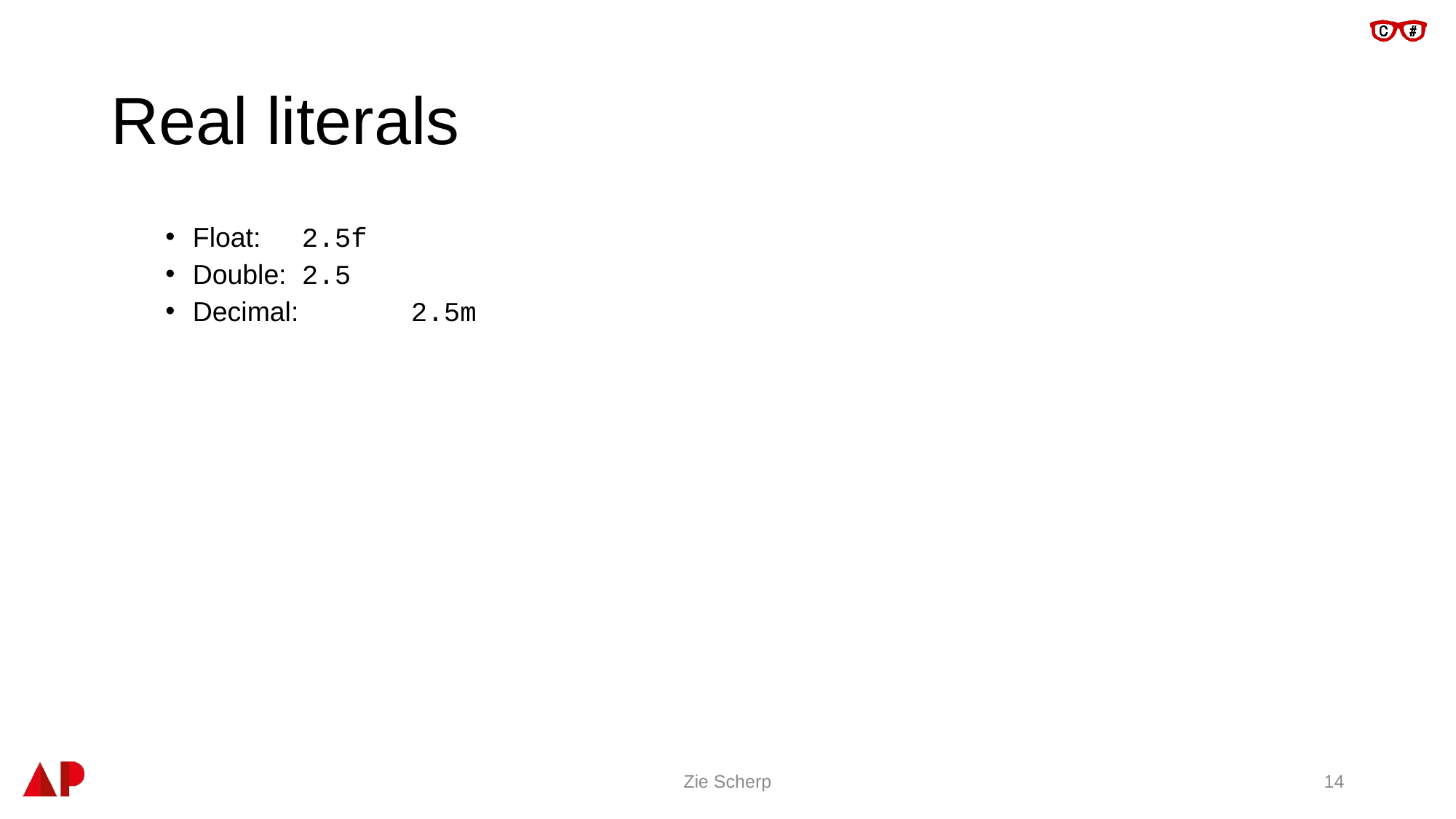

# Real literals
Float: 	2.5f
Double: 	2.5
Decimal: 	2.5m

Zie Scherp
14